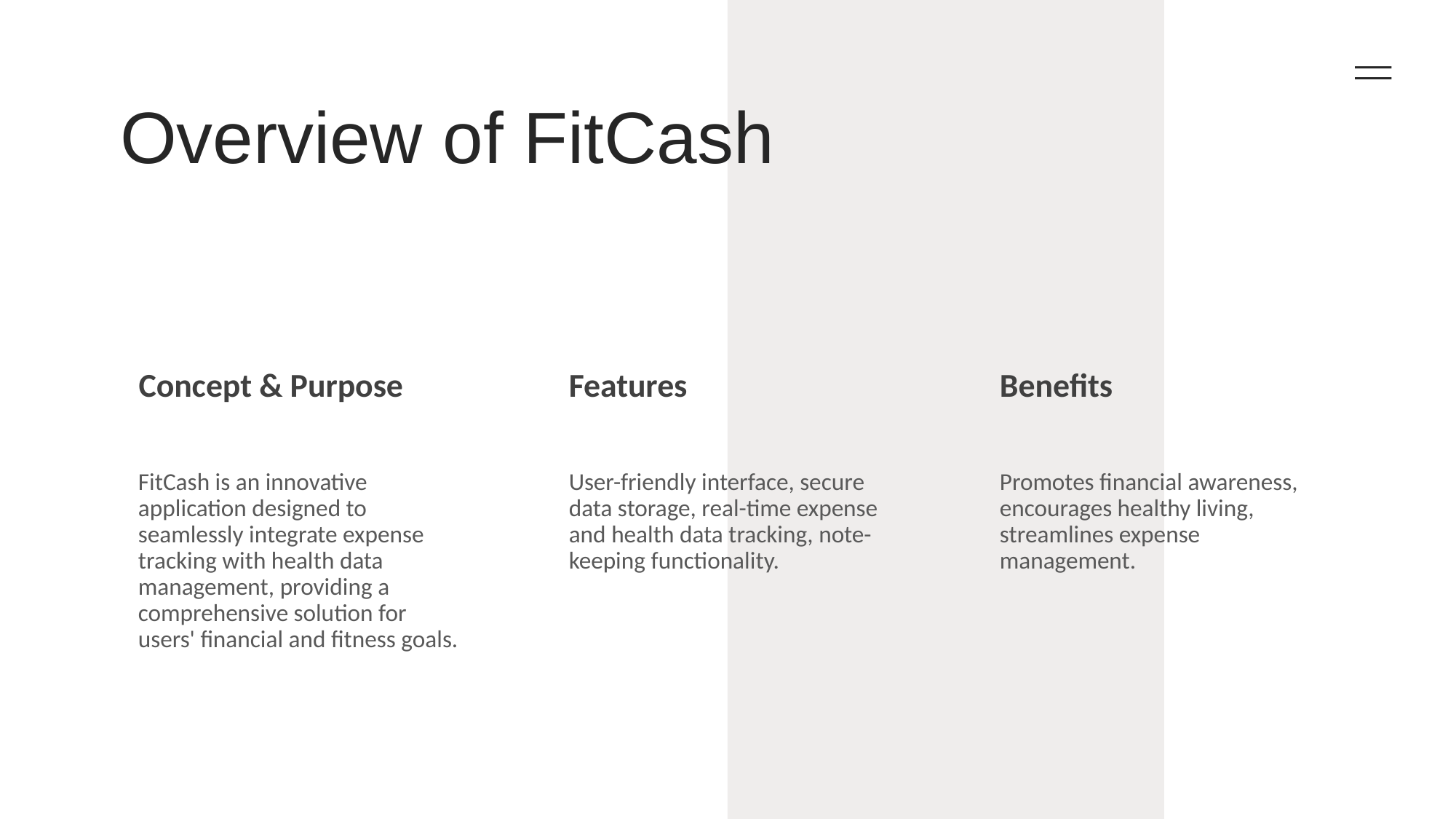

# Overview of FitCash
Concept & Purpose
Features
Benefits
FitCash is an innovative application designed to seamlessly integrate expense tracking with health data management, providing a comprehensive solution for users' financial and fitness goals.
User-friendly interface, secure data storage, real-time expense and health data tracking, note-keeping functionality.
Promotes financial awareness, encourages healthy living, streamlines expense management.